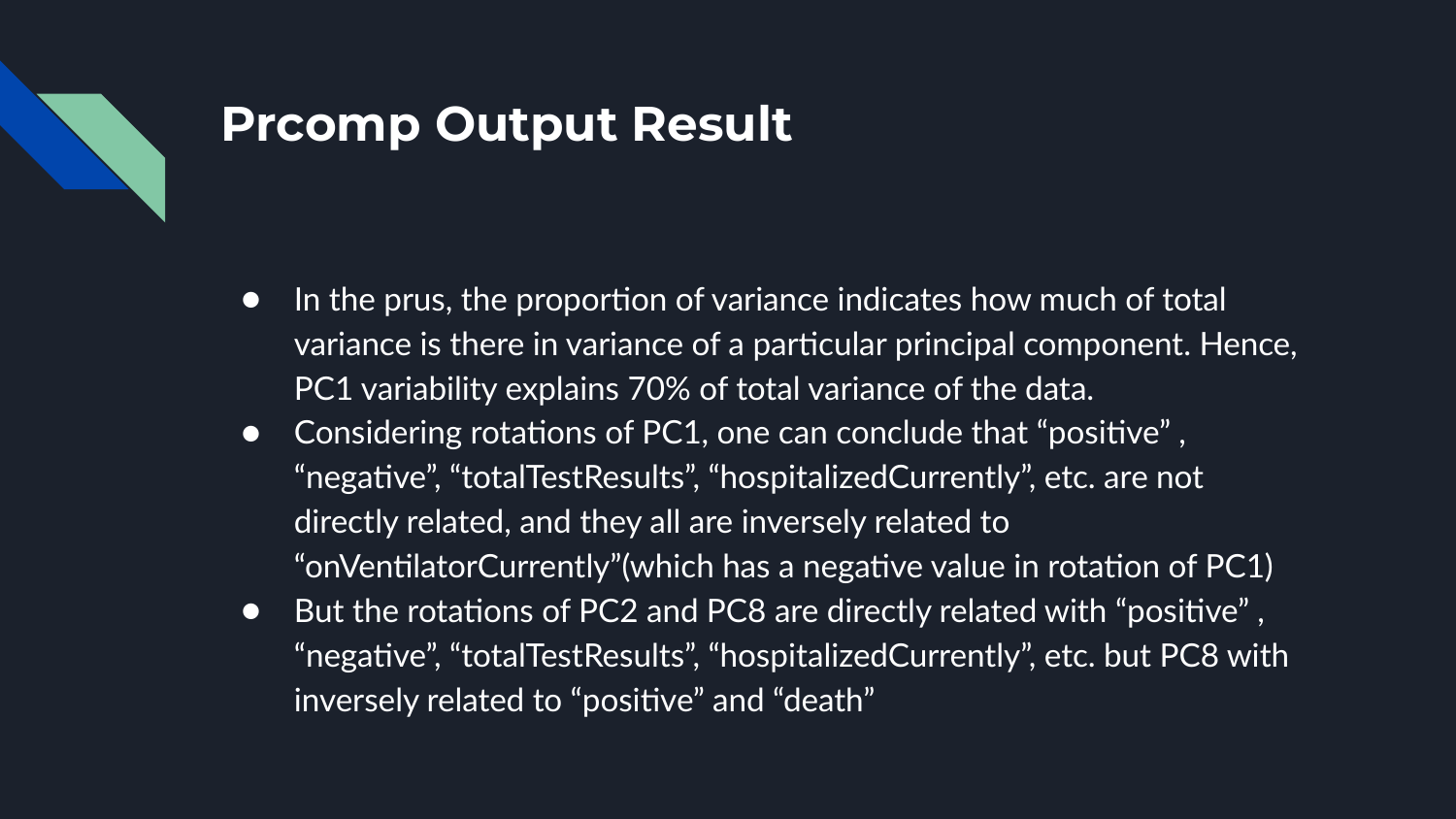

# Prcomp Output Result
In the prus, the proportion of variance indicates how much of total variance is there in variance of a particular principal component. Hence, PC1 variability explains 70% of total variance of the data.
Considering rotations of PC1, one can conclude that “positive” , “negative”, “totalTestResults”, “hospitalizedCurrently”, etc. are not directly related, and they all are inversely related to “onVentilatorCurrently”(which has a negative value in rotation of PC1)
But the rotations of PC2 and PC8 are directly related with “positive” , “negative”, “totalTestResults”, “hospitalizedCurrently”, etc. but PC8 with inversely related to “positive” and “death”